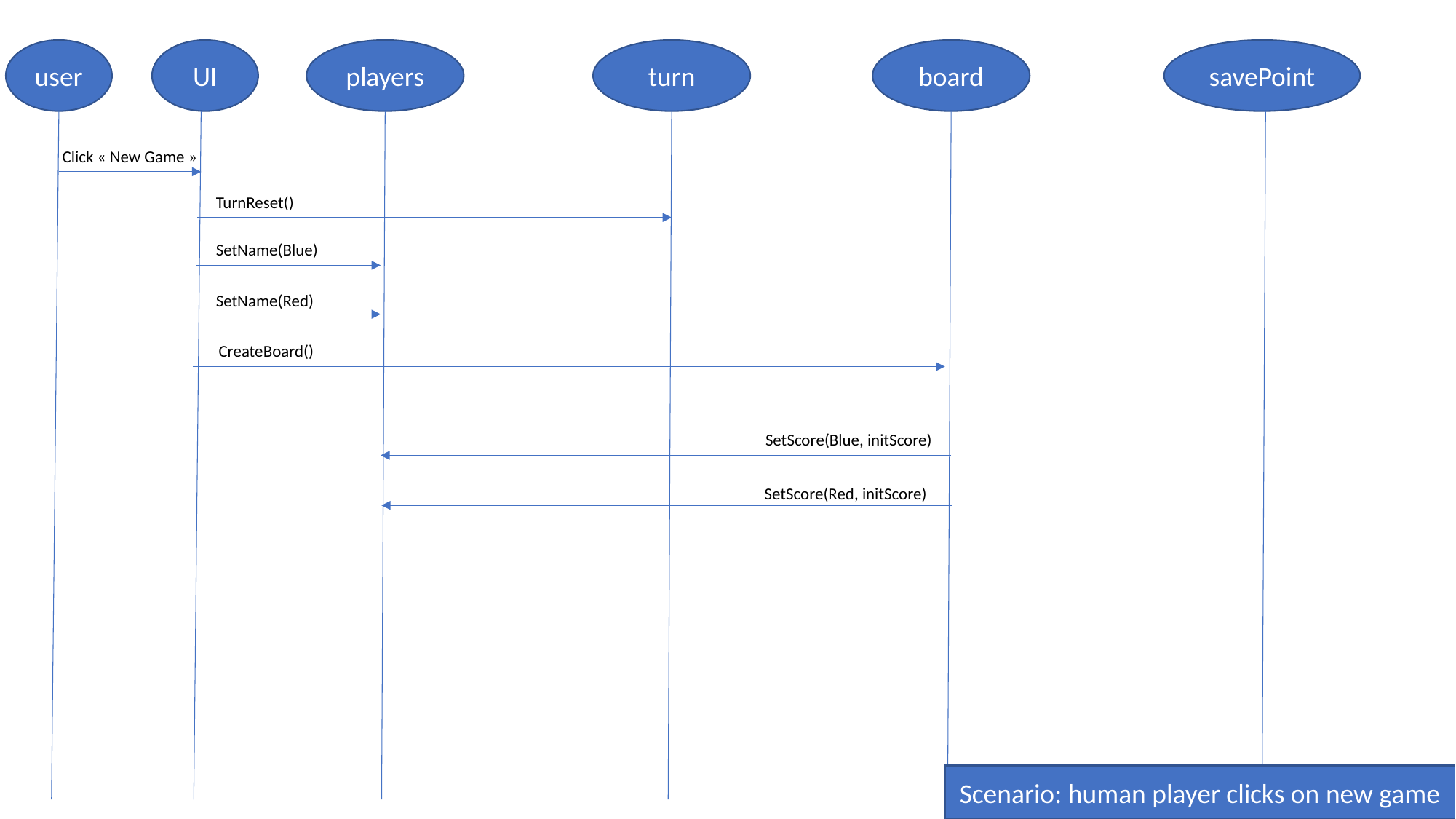

user
UI
players
turn
board
savePoint
Click « New Game »
TurnReset()
SetName(Blue)
SetName(Red)
CreateBoard()
SetScore(Blue, initScore)
SetScore(Red, initScore)
Scenario: human player clicks on new game